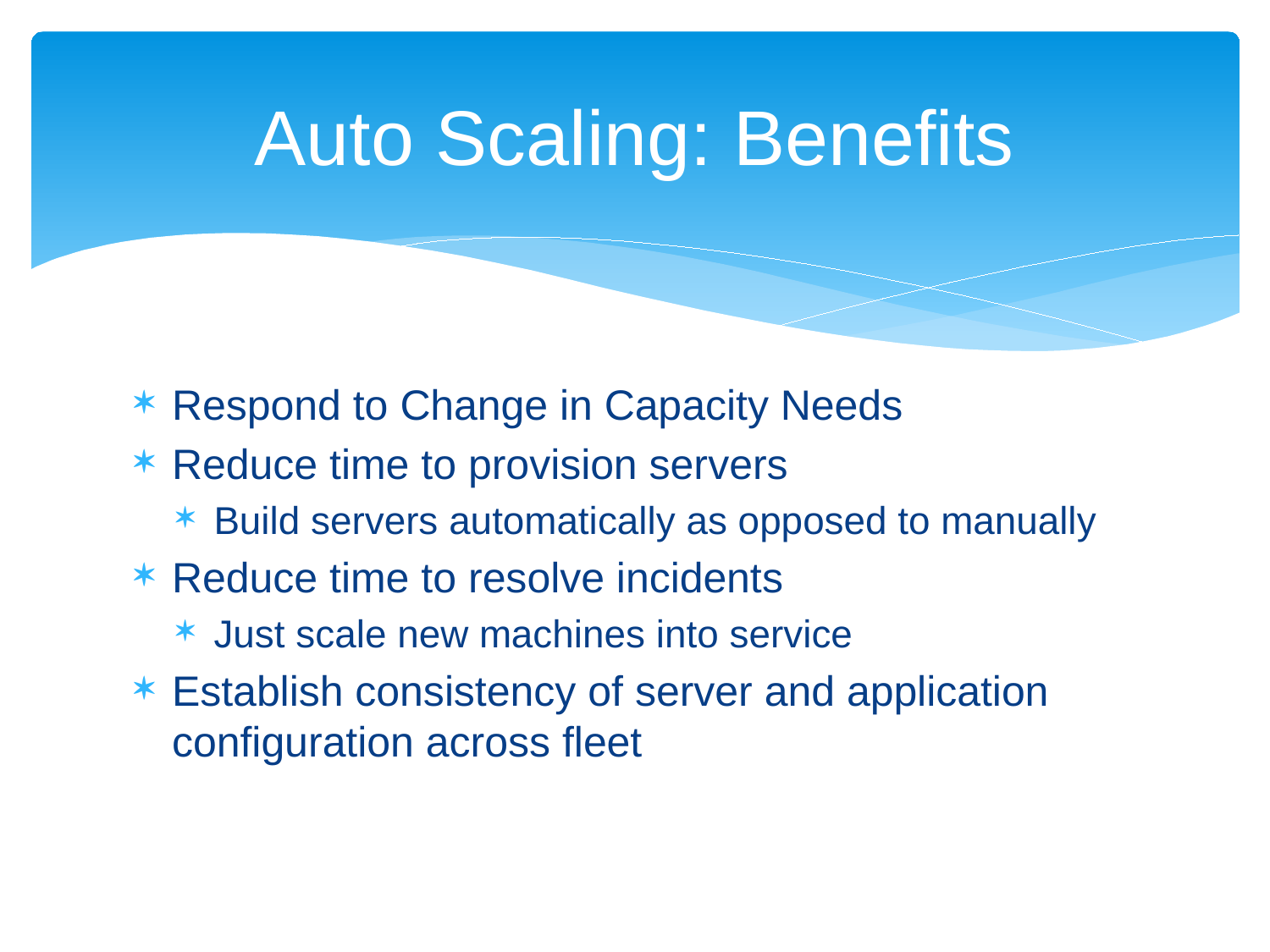

# Auto Scaling: Benefits
Respond to Change in Capacity Needs
Reduce time to provision servers
Build servers automatically as opposed to manually
Reduce time to resolve incidents
Just scale new machines into service
Establish consistency of server and application configuration across fleet